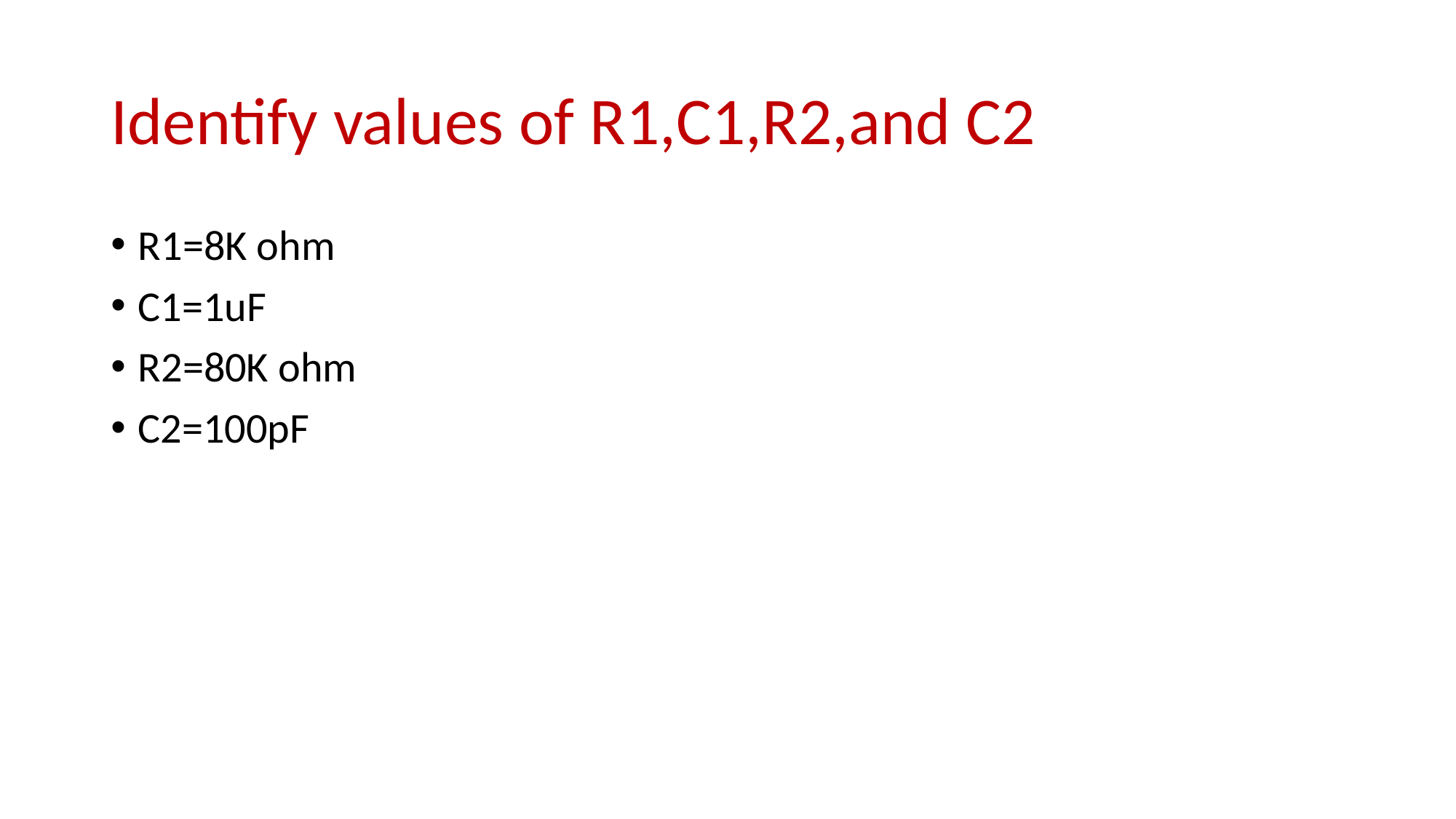

# Identify values of R1,C1,R2,and C2
R1=8K ohm
C1=1uF
R2=80K ohm
C2=100pF